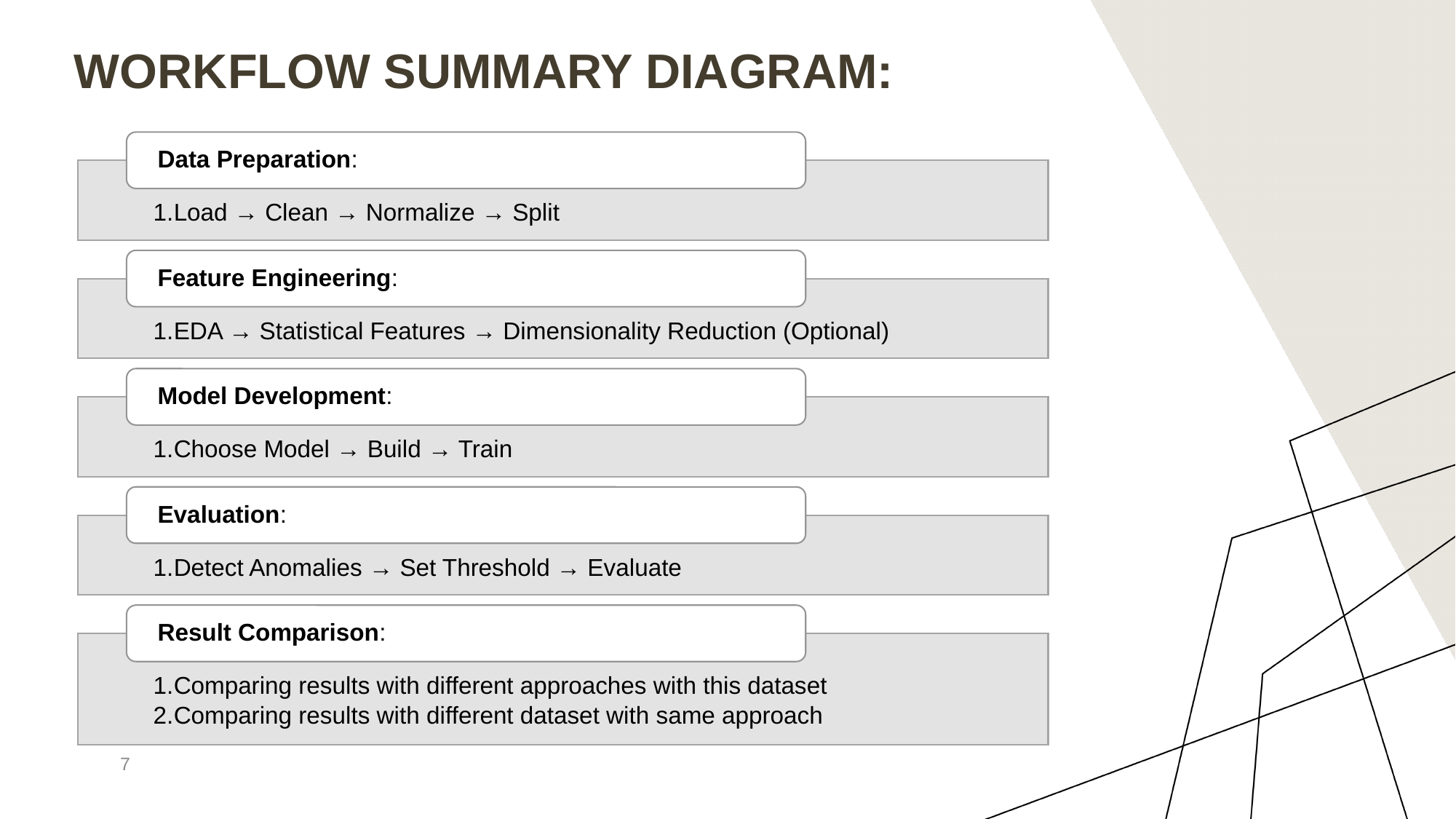

# WORKFLOW SUMMARY DIAGRAM:
Load → Clean → Normalize → Split
Data Preparation:
EDA → Statistical Features → Dimensionality Reduction (Optional)
Feature Engineering:
Choose Model → Build → Train
Model Development:
Detect Anomalies → Set Threshold → Evaluate
Evaluation:
Comparing results with different approaches with this dataset
Comparing results with different dataset with same approach
Result Comparison:
7